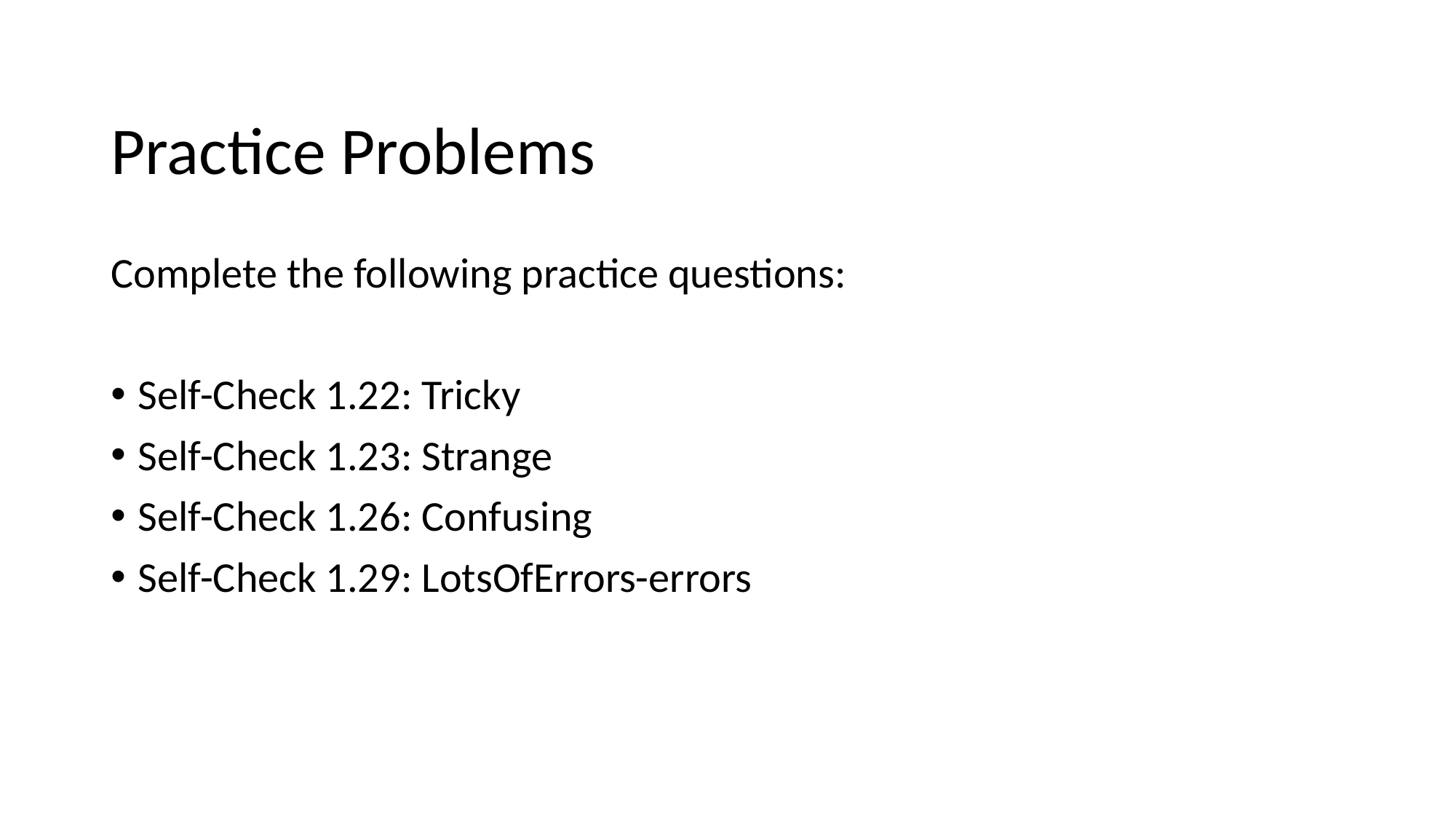

# Practice Problems
Complete the following practice questions:

Self-Check 1.22: Tricky
Self-Check 1.23: Strange
Self-Check 1.26: Confusing
Self-Check 1.29: LotsOfErrors-errors